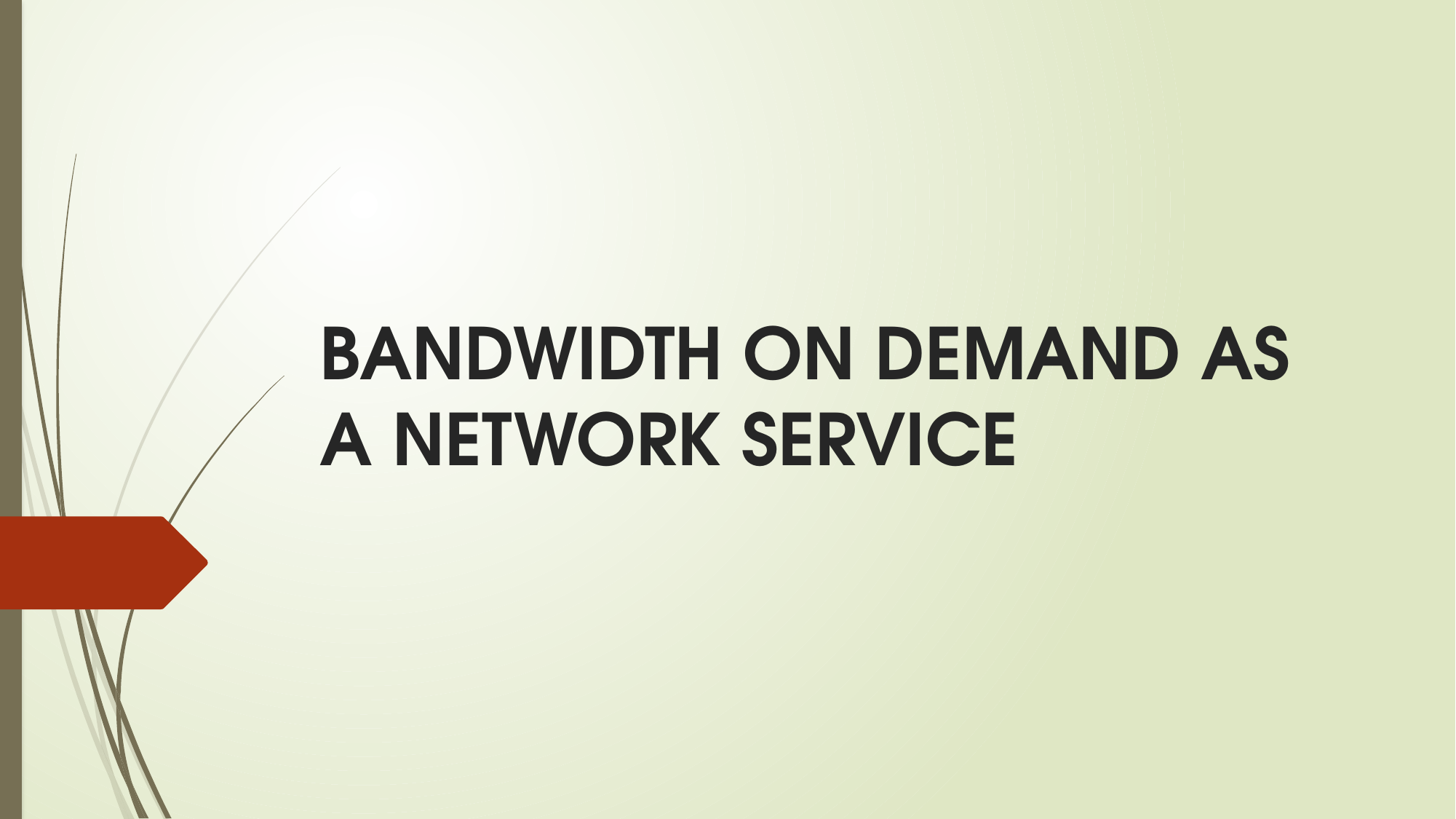

# BANDWIDTH ON DEMAND AS A NETWORK SERVICE